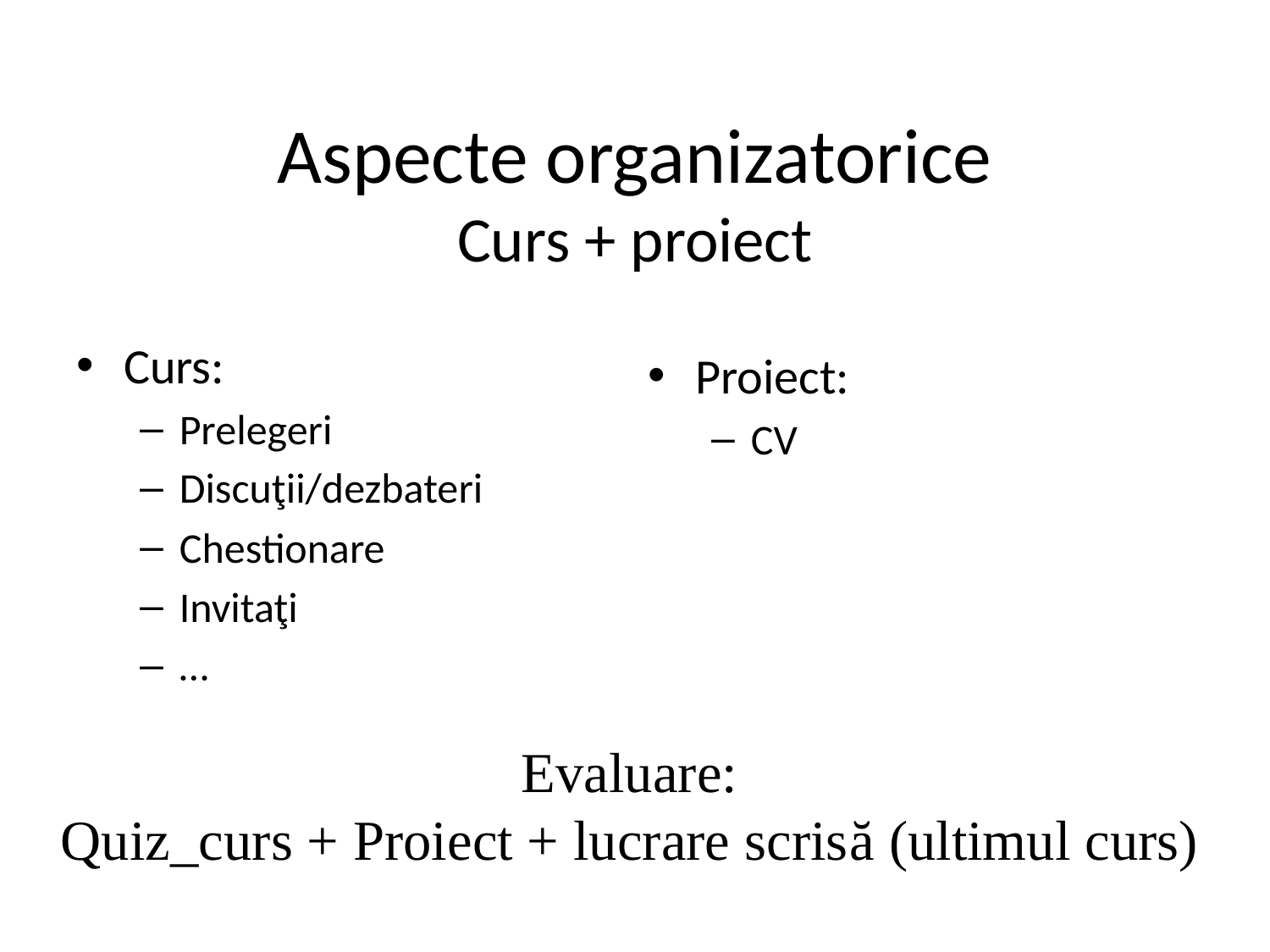

# Aspecte organizatorice Curs + proiect
Curs:
Prelegeri
Discuţii/dezbateri
Chestionare
Invitaţi
…
Proiect:
CV

Evaluare:
Quiz_curs + Proiect + lucrare scrisă (ultimul curs)